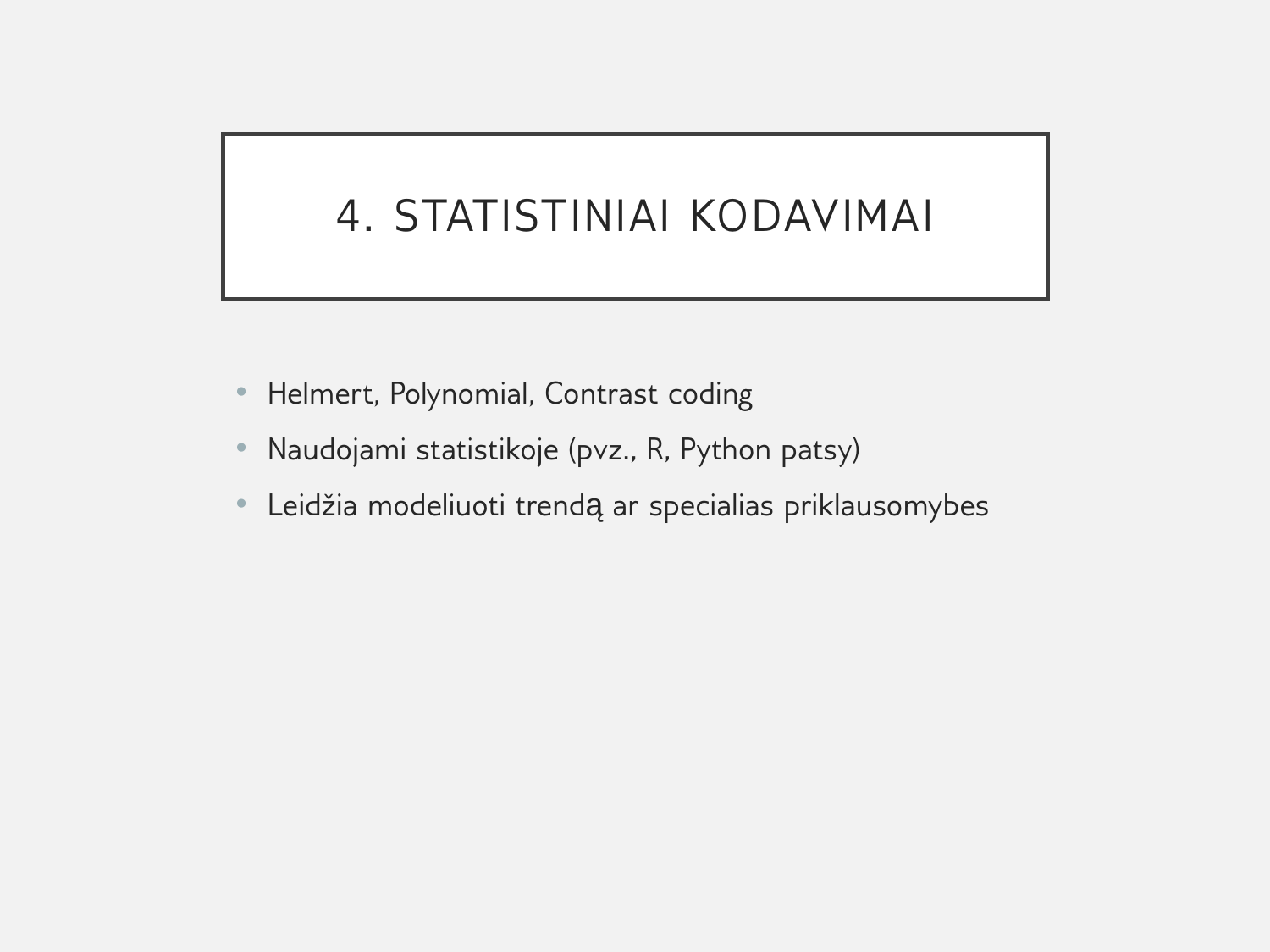

# 4. Statistiniai kodavimai
Helmert, Polynomial, Contrast coding
Naudojami statistikoje (pvz., R, Python patsy)
Leidžia modeliuoti trendą ar specialias priklausomybes